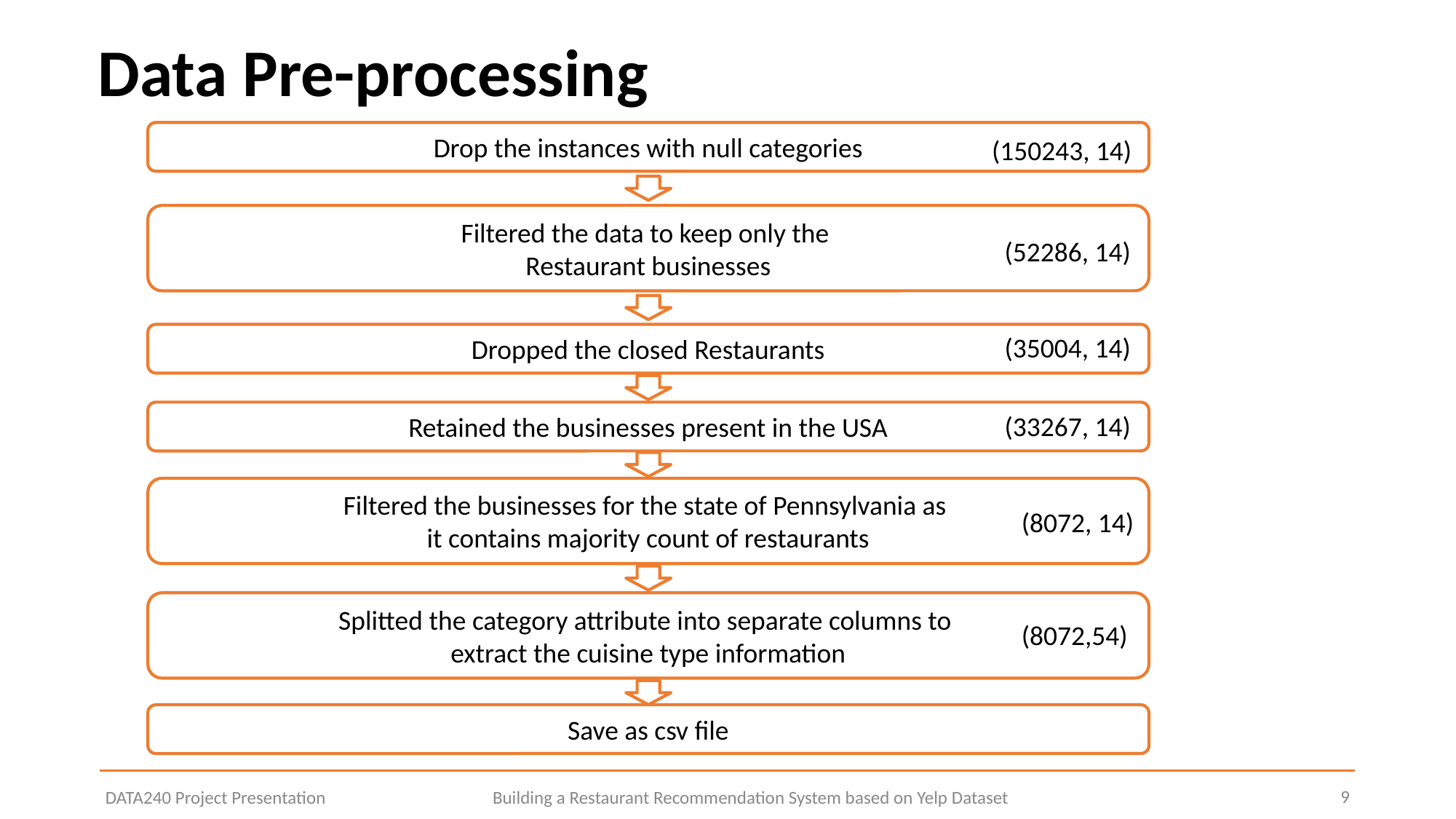

# Data Pre-processing
Drop the instances with null categories
(150243, 14)

Filtered the data to keep only the
Restaurant businesses
(52286, 14)

Dropped the closed Restaurants
(35004, 14)

Retained the businesses present in the USA
(33267, 14)

Filtered the businesses for the state of Pennsylvania as
it contains majority count of restaurants
(8072, 14)

Splitted the category attribute into separate columns to
extract the cuisine type information
(8072,54)

Save as csv file
9
DATA240 Project Presentation
Building a Restaurant Recommendation System based on Yelp Dataset